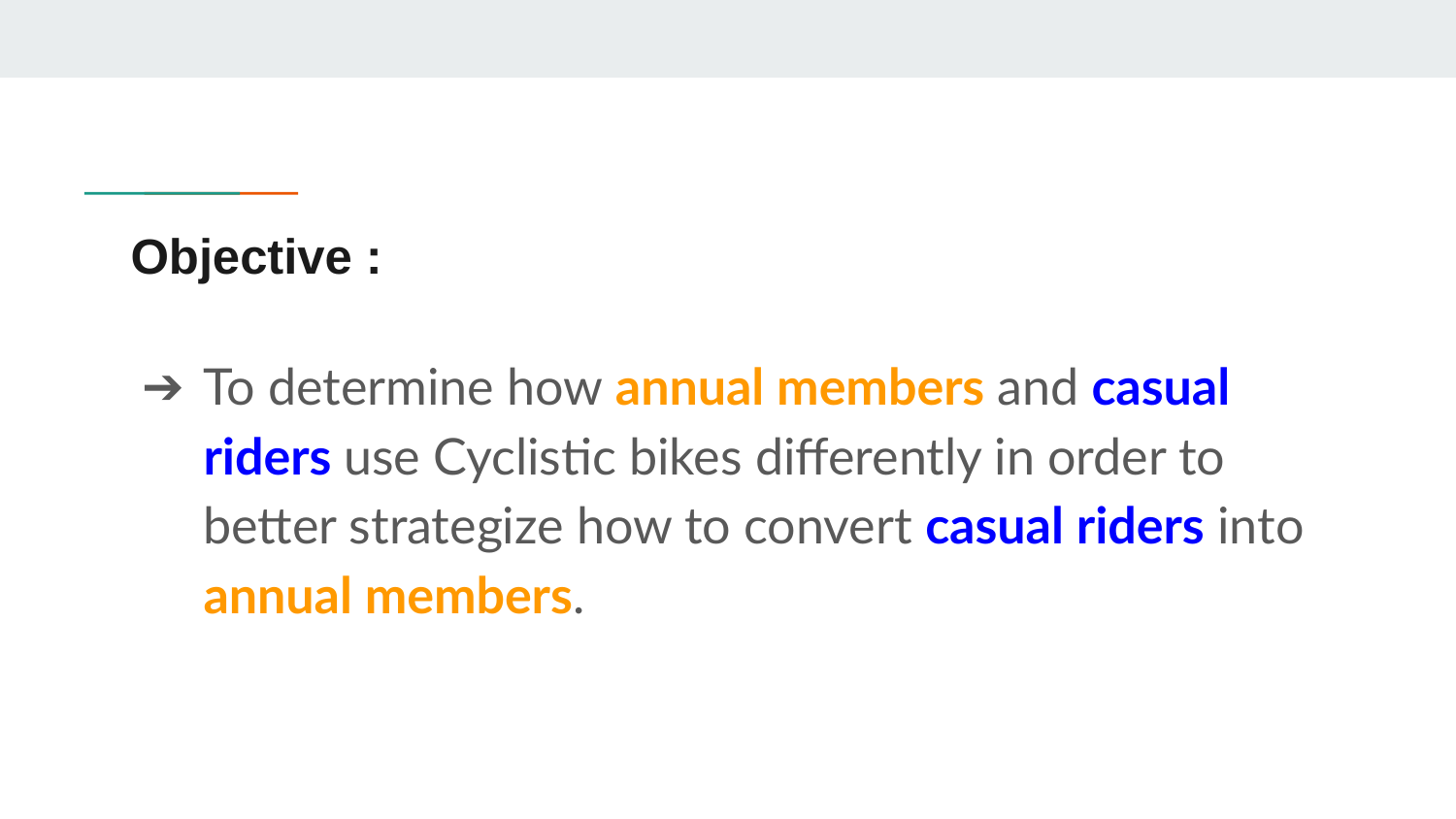

# Objective :
To determine how annual members and casual riders use Cyclistic bikes differently in order to better strategize how to convert casual riders into annual members.